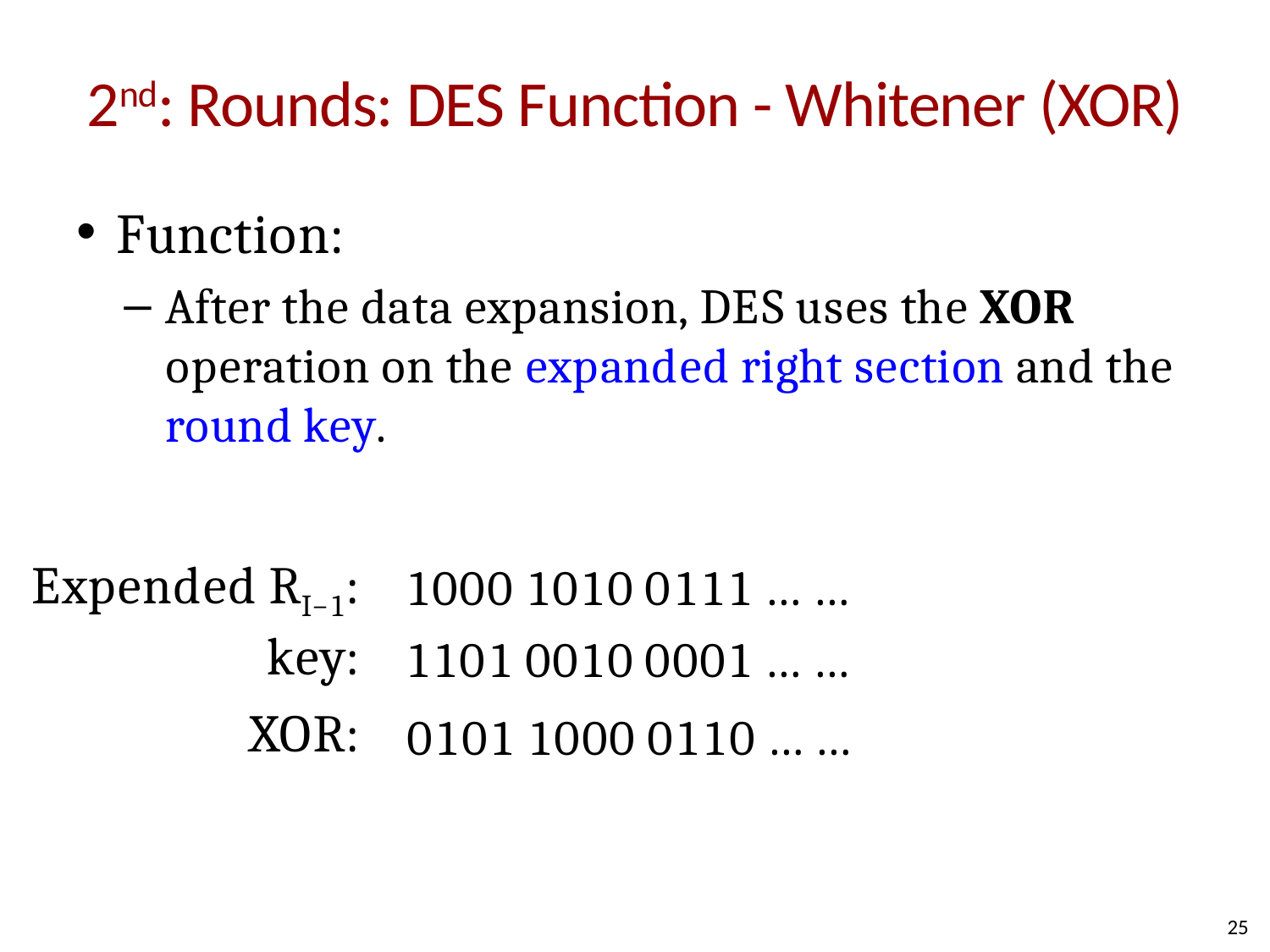

# 2nd: Rounds: DES Function - Whitener (XOR)
Function:
After the data expansion, DES uses the XOR operation on the expanded right section and the round key.

Expended RI−1:
1000 1010 0111 … …
key:
1101 0010 0001 … …
XOR:
0101 1000 0110 … …
25